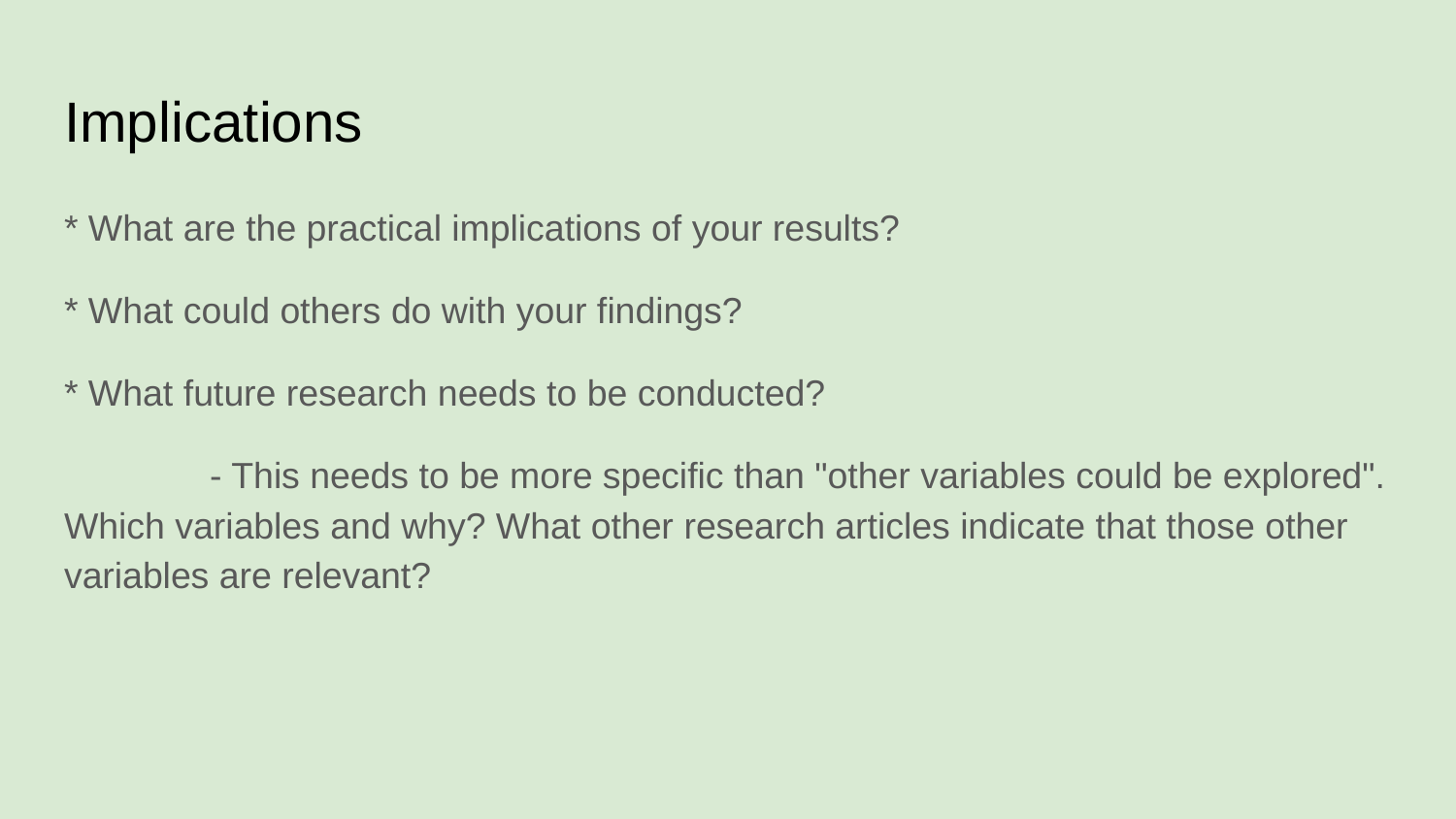

# Implications
* What are the practical implications of your results?
* What could others do with your findings?
* What future research needs to be conducted?
	- This needs to be more specific than "other variables could be explored". Which variables and why? What other research articles indicate that those other variables are relevant?